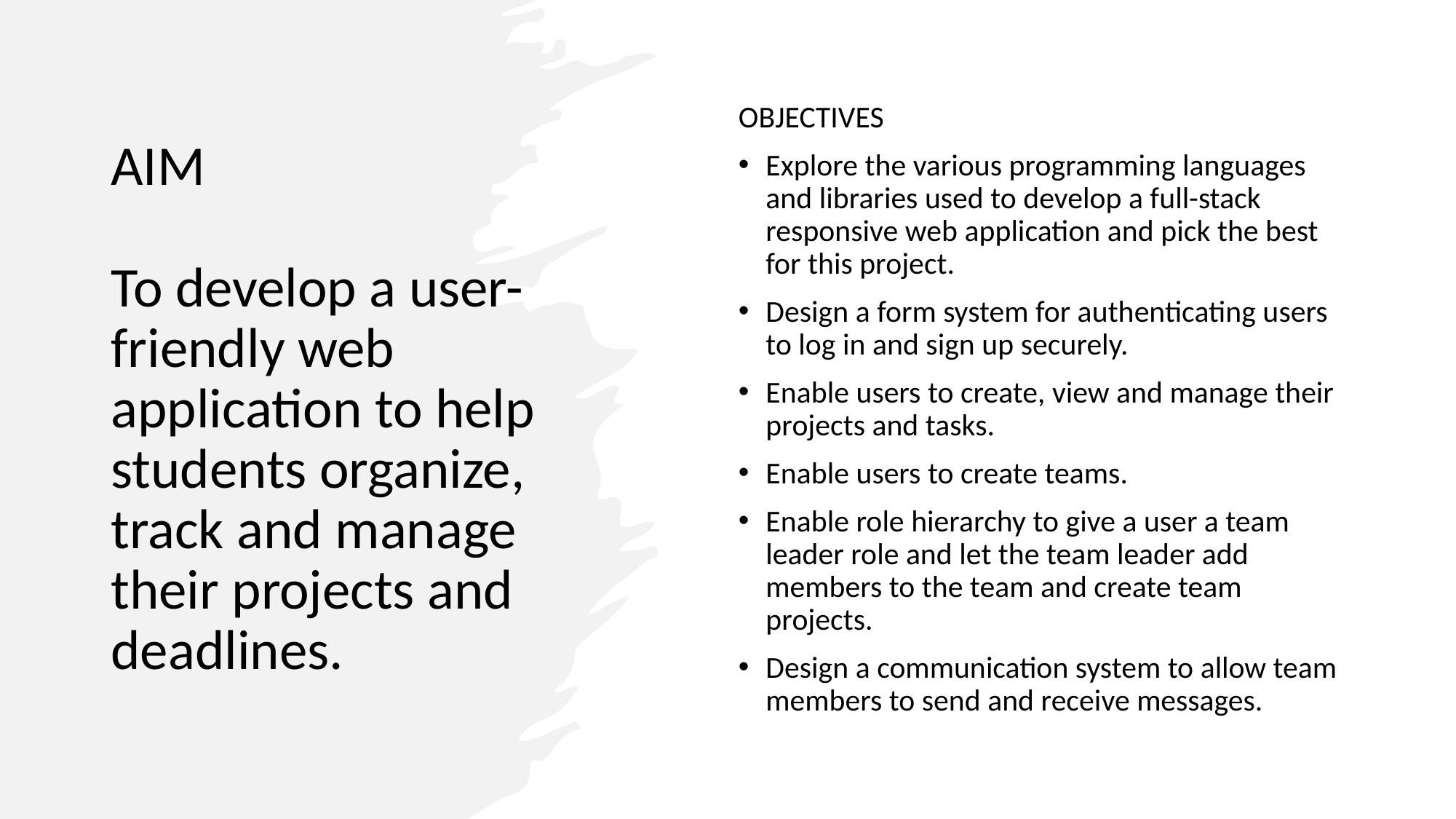

# AIM To develop a user-friendly web application to help students organize, track and manage their projects and deadlines.
OBJECTIVES
Explore the various programming languages and libraries used to develop a full-stack responsive web application and pick the best for this project.
Design a form system for authenticating users to log in and sign up securely.
Enable users to create, view and manage their projects and tasks.
Enable users to create teams.
Enable role hierarchy to give a user a team leader role and let the team leader add members to the team and create team projects.
Design a communication system to allow team members to send and receive messages.